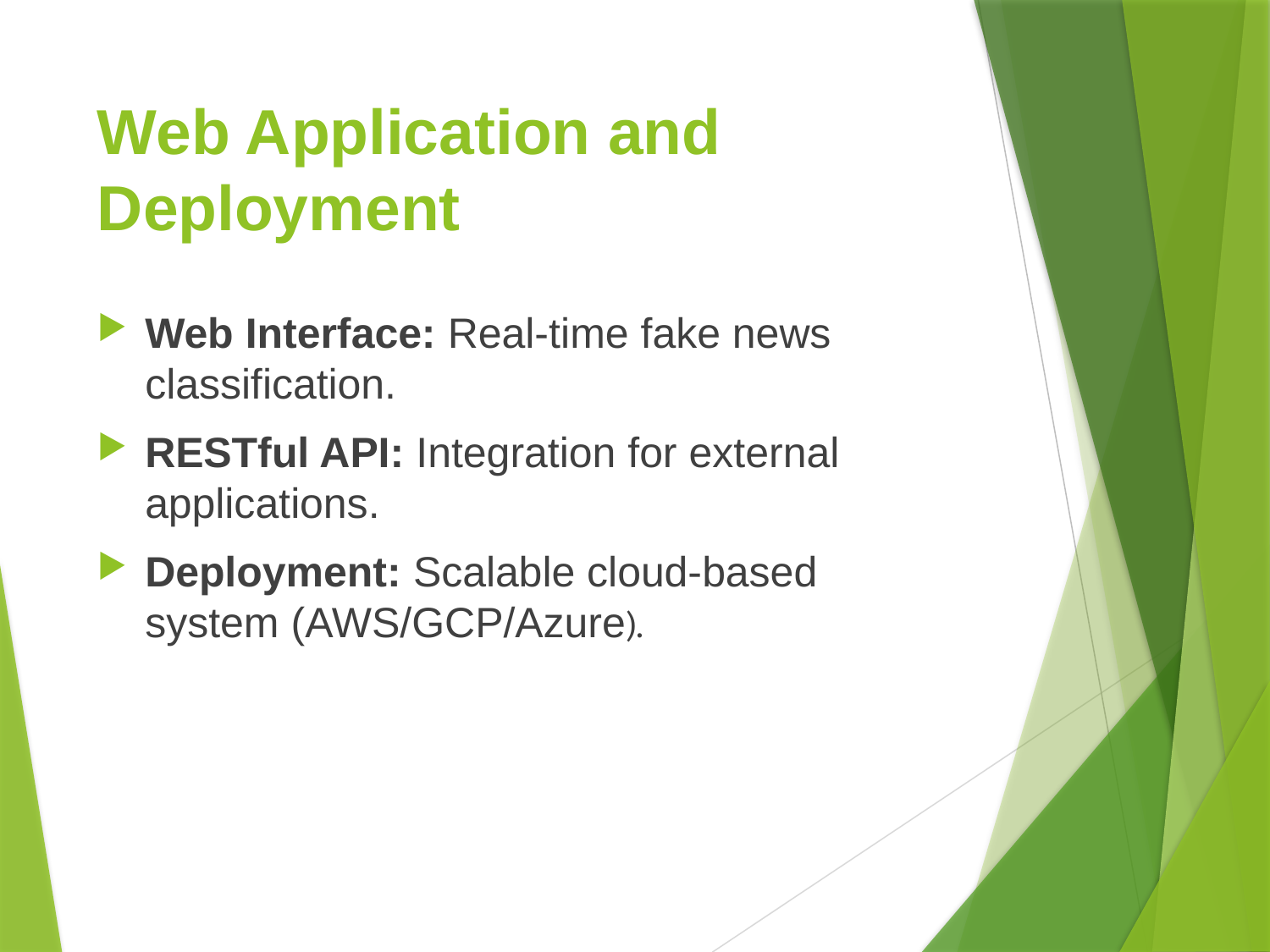

# Web Application and Deployment
Web Interface: Real-time fake news classification.
RESTful API: Integration for external applications.
Deployment: Scalable cloud-based system (AWS/GCP/Azure).